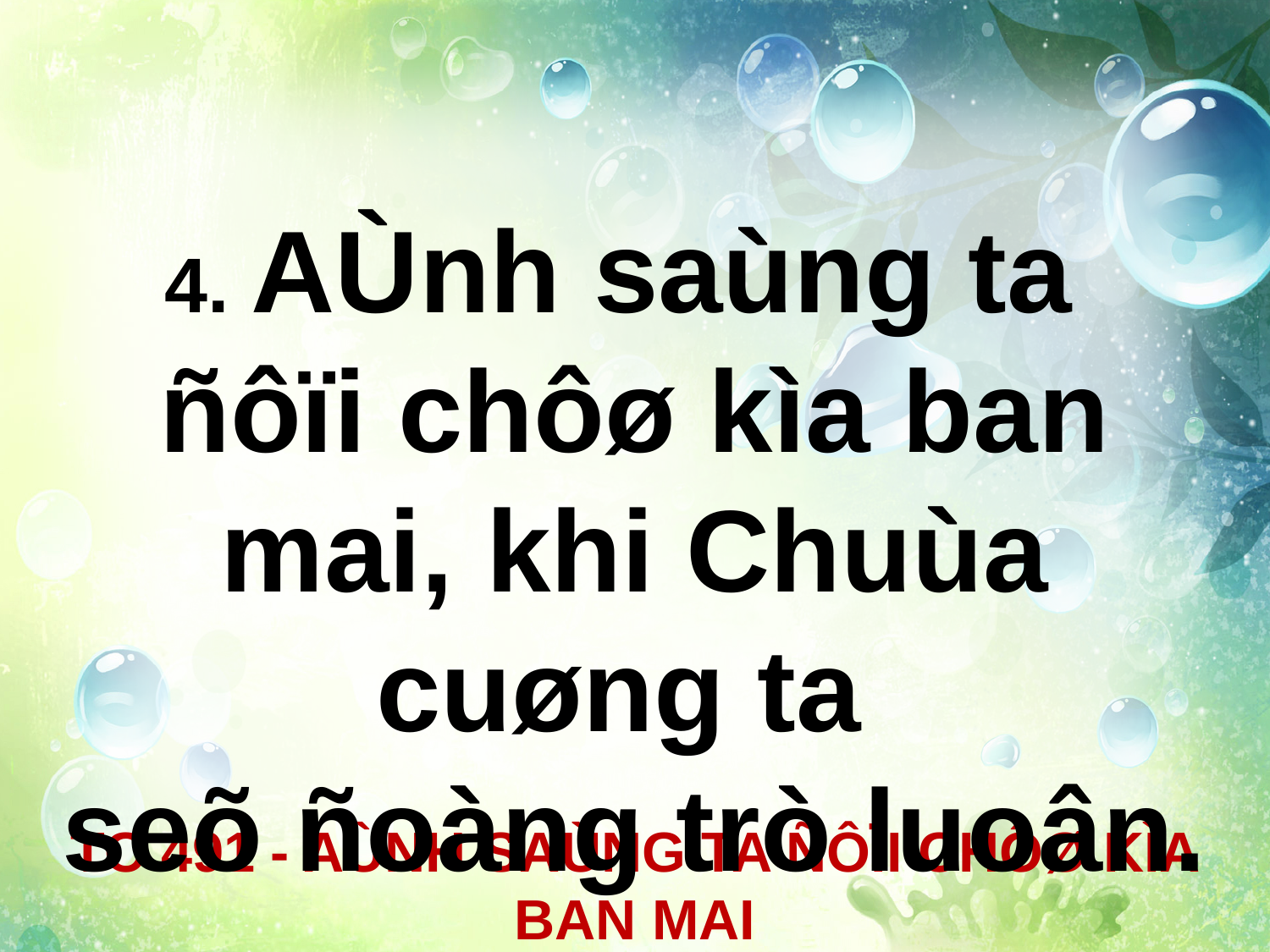

4. AÙnh saùng ta
ñôïi chôø kìa ban mai, khi Chuùa cuøng ta
seõ ñoàng trò luoân.
TC 491 - AÙNH SAÙNG TA ÑÔÏI CHÔØ KÌA BAN MAI